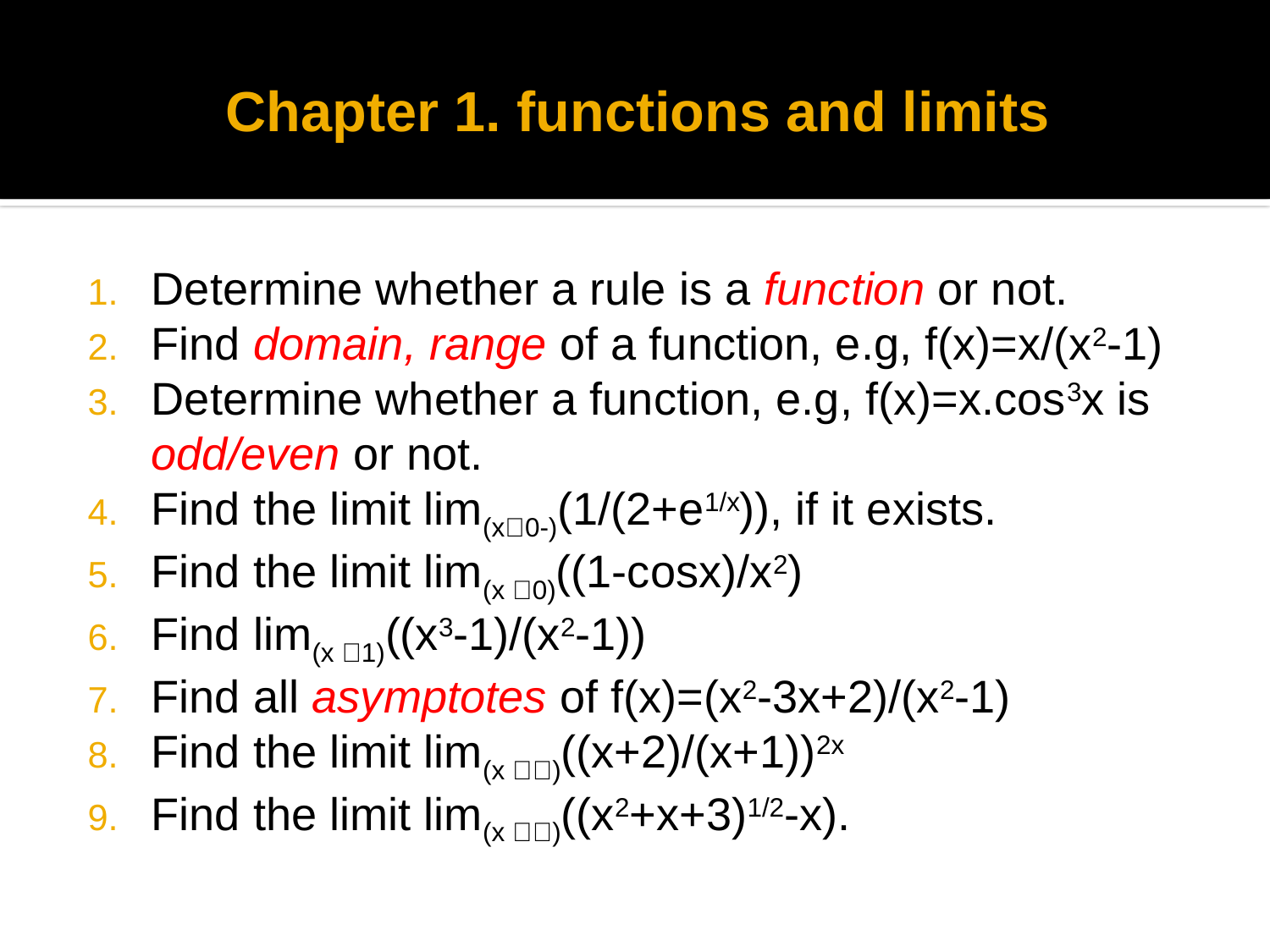

# Chapter 1. functions and limits
Determine whether a rule is a function or not.
Find domain, range of a function, e.g, f(x)=x/(x2-1)
Determine whether a function, e.g, f(x)=x.cos3x is odd/even or not.
Find the limit lim(x→0-)(1/(2+e1/x)), if it exists.
Find the limit lim(x →0)((1-cosx)/x2)
Find lim(x →1)((x3-1)/(x2-1))
Find all asymptotes of f(x)=(x2-3x+2)/(x2-1)
Find the limit lim(x →∞)((x+2)/(x+1))2x
Find the limit lim(x →∞)((x2+x+3)1/2-x).